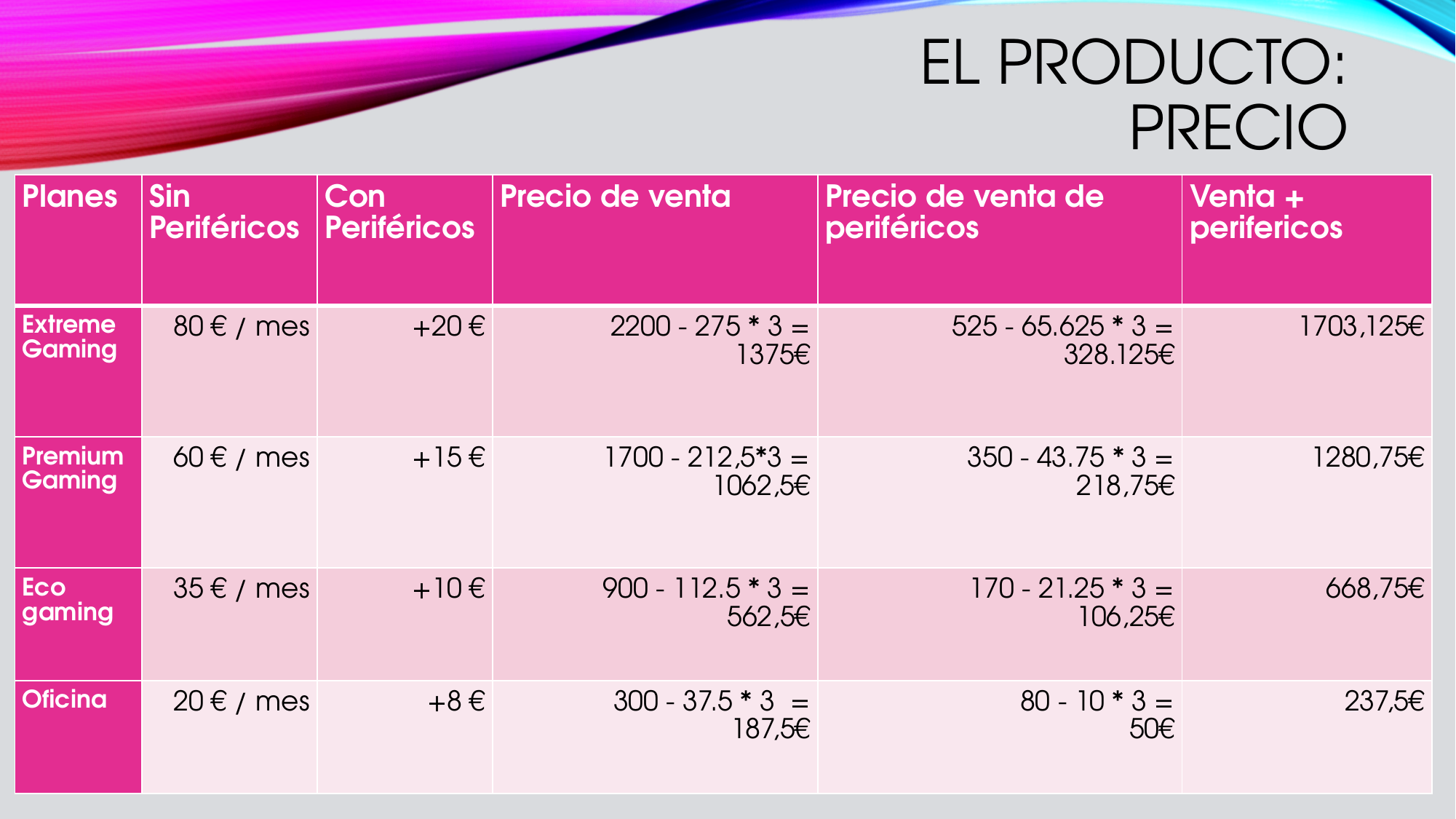

# EL Producto: precio
| Planes | Sin Periféricos | Con Periféricos | Precio de venta | Precio de venta de periféricos | Venta + perifericos |
| --- | --- | --- | --- | --- | --- |
| Extreme Gaming | 80 € / mes | +20 € | 2200 - 275 \* 3 = 1375€ | 525 - 65.625 \* 3 = 328.125€ | 1703,125€ |
| Premium Gaming | 60 € / mes | +15 € | 1700 - 212,5\*3 = 1062,5€ | 350 - 43.75 \* 3 = 218,75€ | 1280,75€ |
| Eco gaming | 35 € / mes | +10 € | 900 - 112.5 \* 3 = 562,5€ | 170 - 21.25 \* 3 = 106,25€ | 668,75€ |
| Oficina | 20 € / mes | +8 € | 300 - 37.5 \* 3 = 187,5€ | 80 - 10 \* 3 = 50€ | 237,5€ |